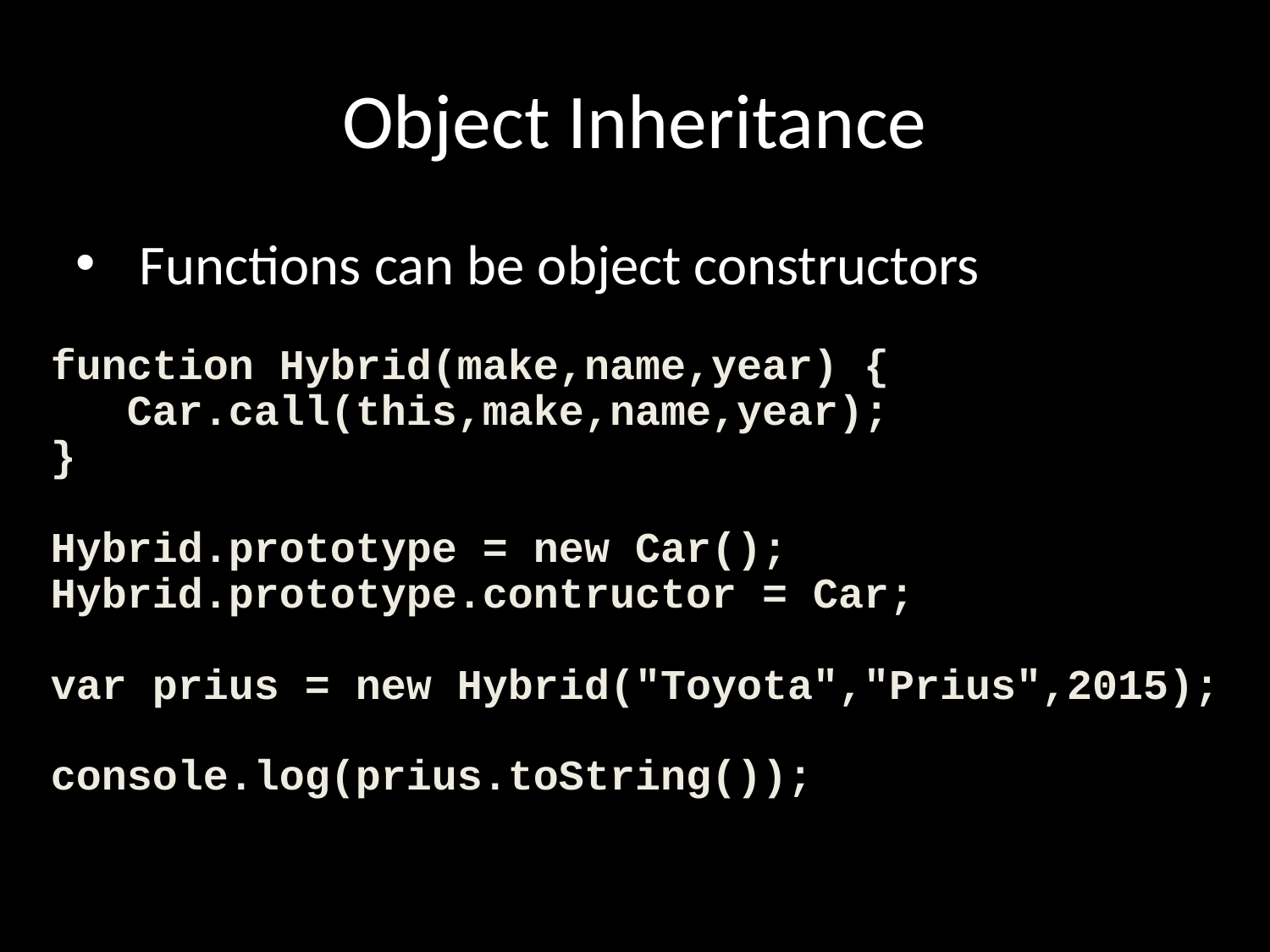

Object Inheritance
Functions can be object constructors

function Hybrid(make,name,year) {
   Car.call(this,make,name,year);
}
Hybrid.prototype = new Car();
Hybrid.prototype.contructor = Car;
var prius = new Hybrid("Toyota","Prius",2015);
console.log(prius.toString());